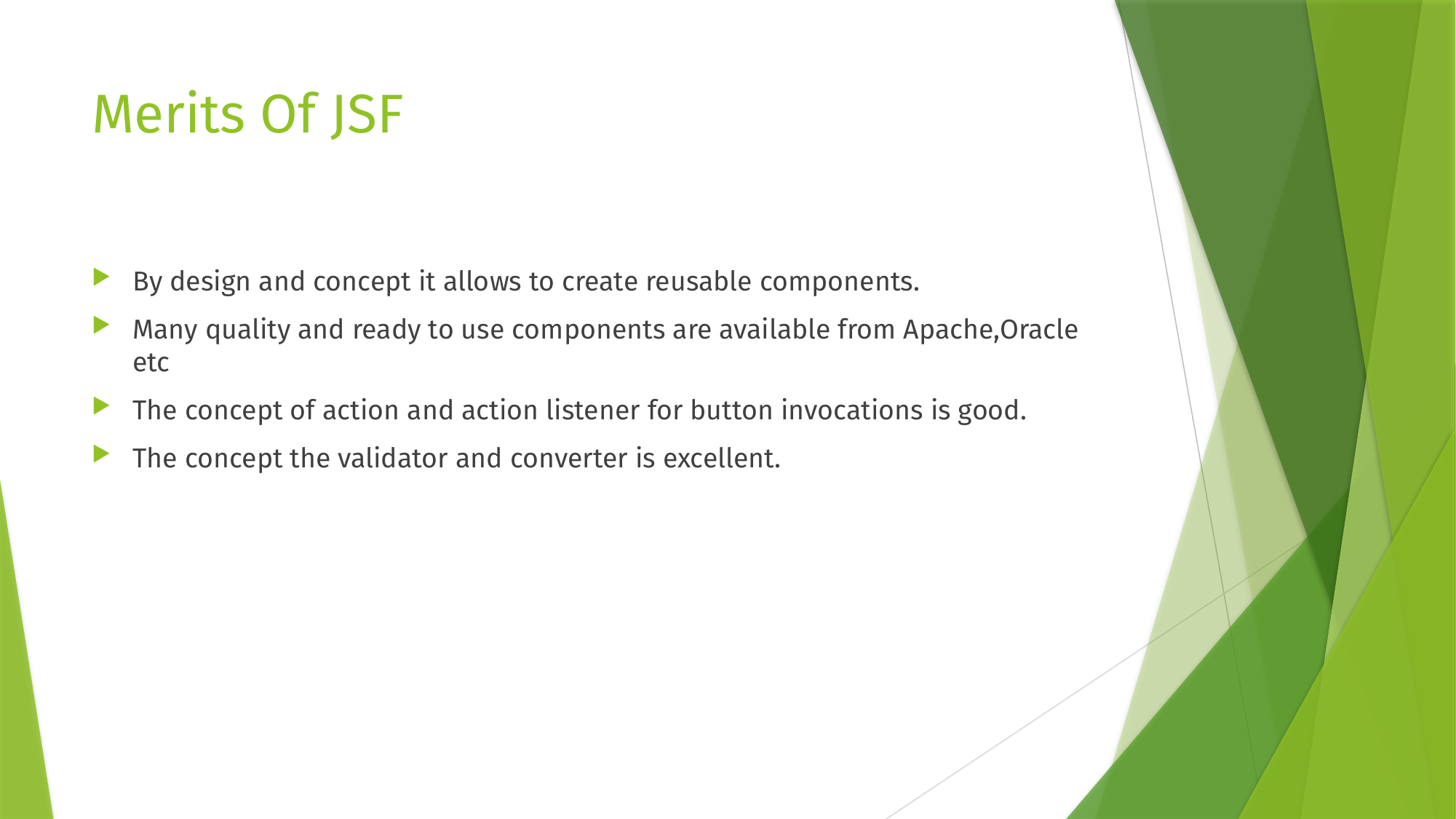

# Merits Of JSF
By design and concept it allows to create reusable components.
Many quality and ready to use components are available from Apache,Oracle etc
The concept of action and action listener for button invocations is good.
The concept the validator and converter is excellent.